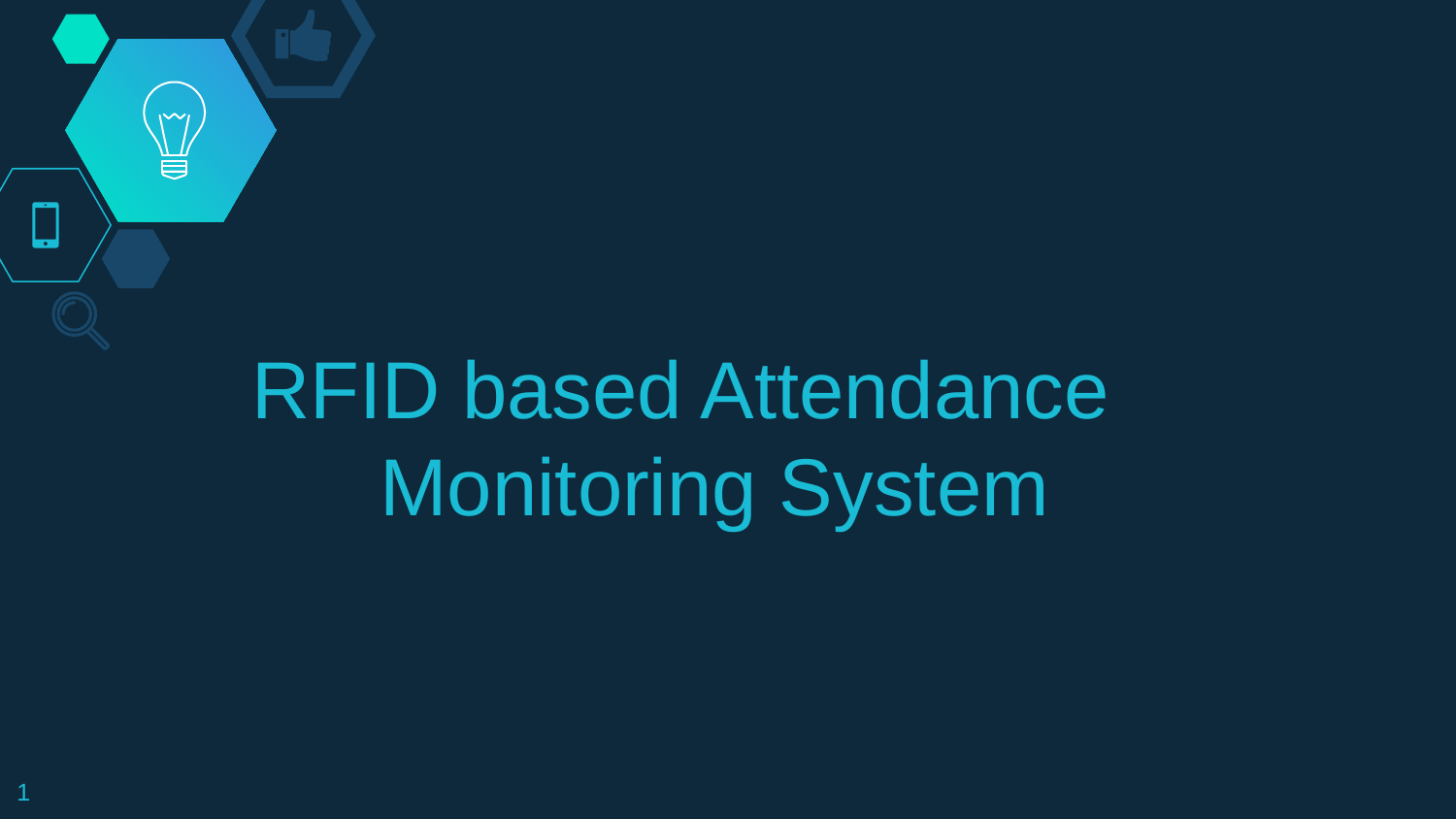

# RFID based Attendance    Monitoring System
1